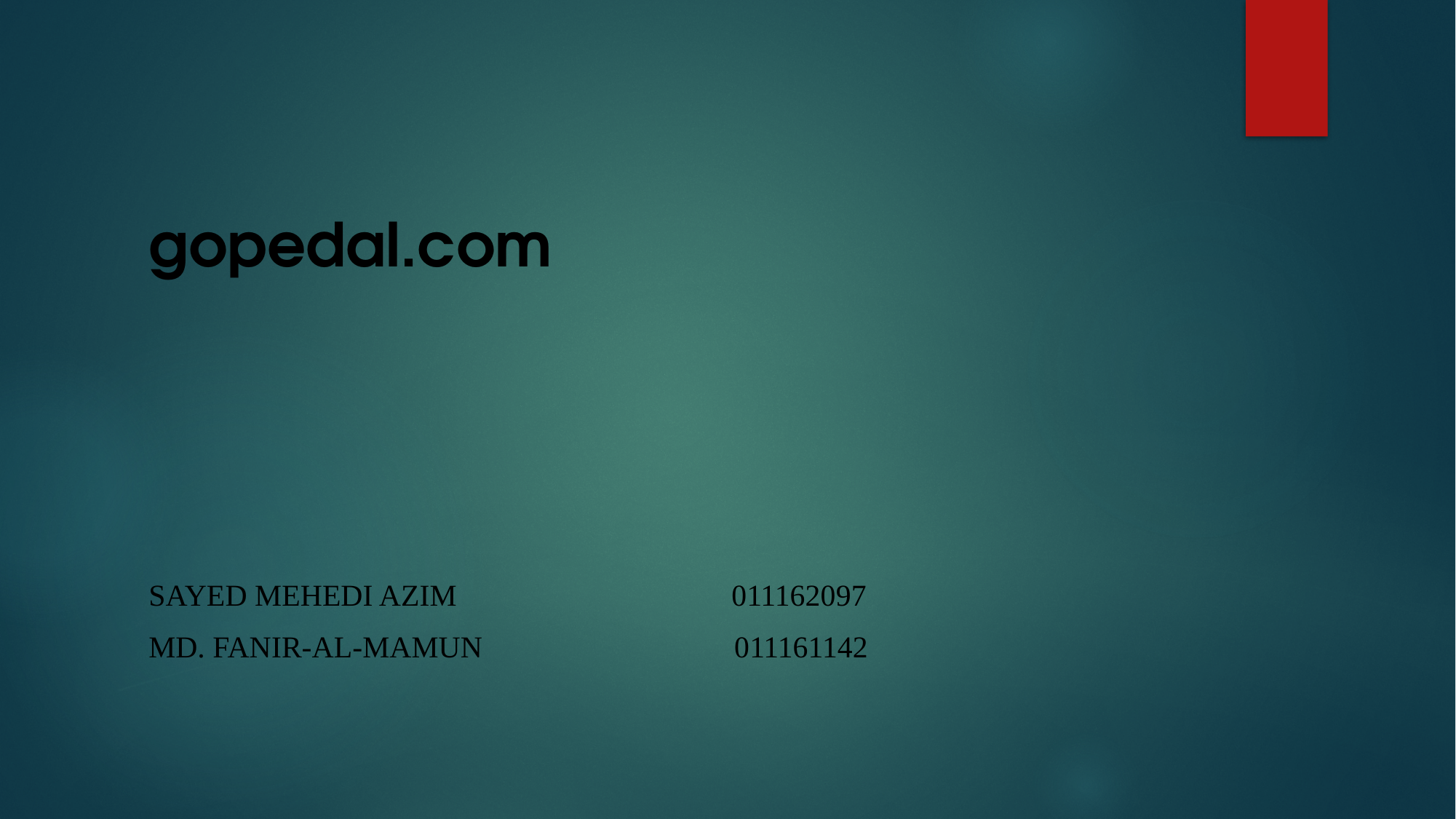

# gopedal.com
Sayed mehedi azim                                    011162097
Md. Fanir-al-mamun                                 011161142